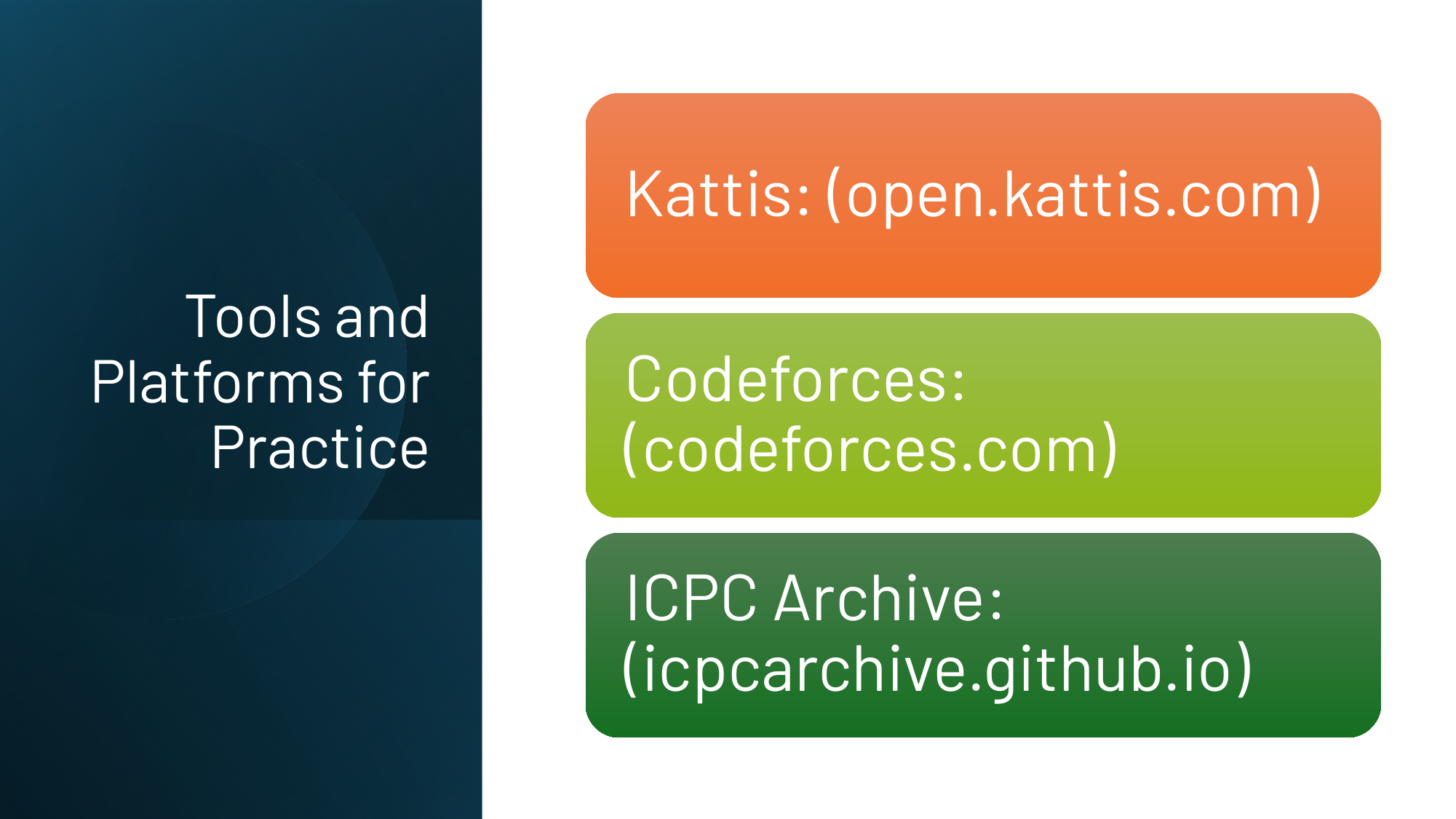

Kattis: (open.kattis.com)
Codeforces: (codeforces.com)
ICPC Archive: (icpcarchive.github.io)

# Tools and Platforms for Practice